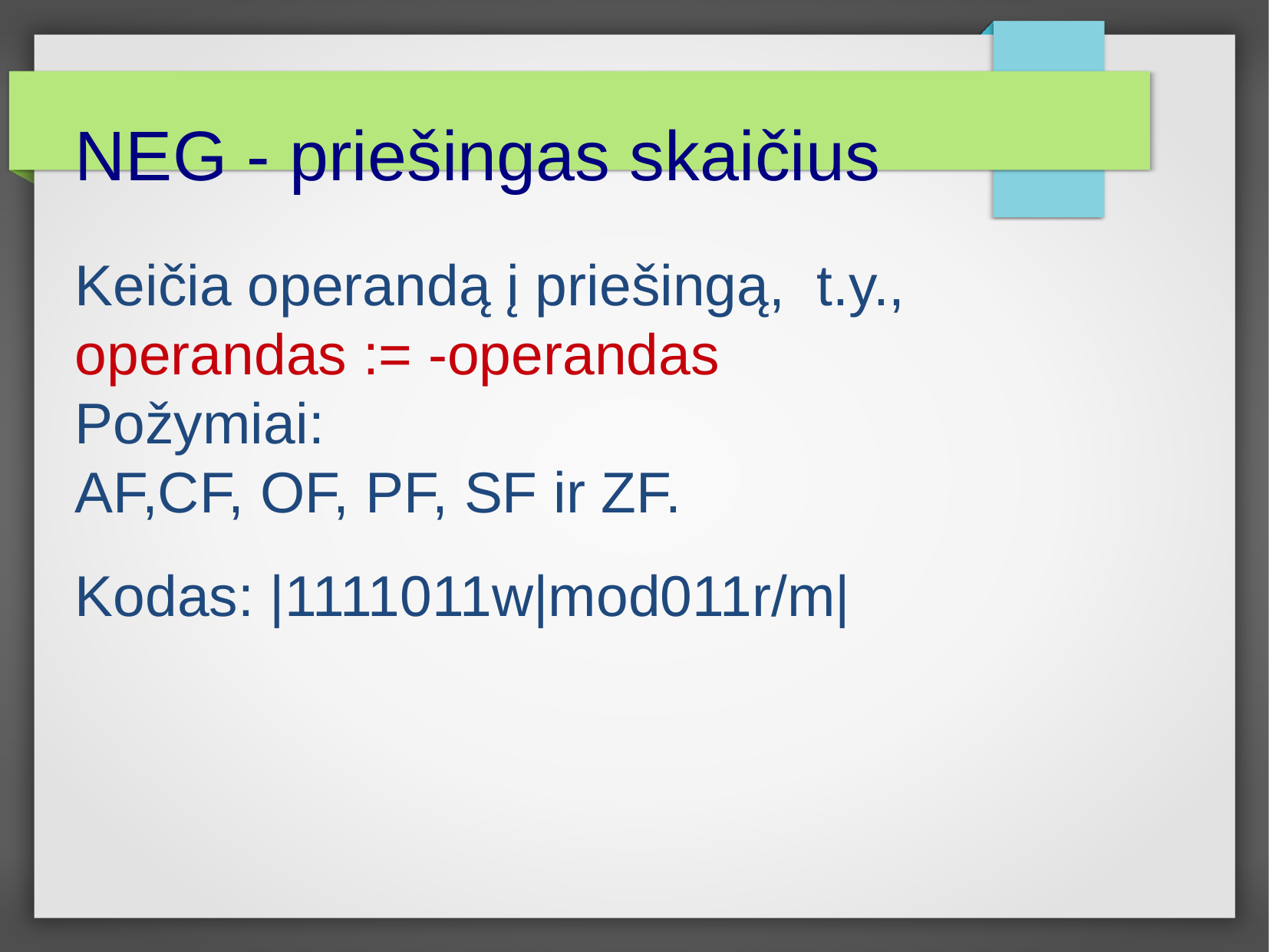

NEG - priešingas skaičius
Keičia operandą į priešingą,  t.y., operandas := -operandas
Požymiai:
AF,CF, OF, PF, SF ir ZF.
Kodas: |1111011w|mod011r/m|